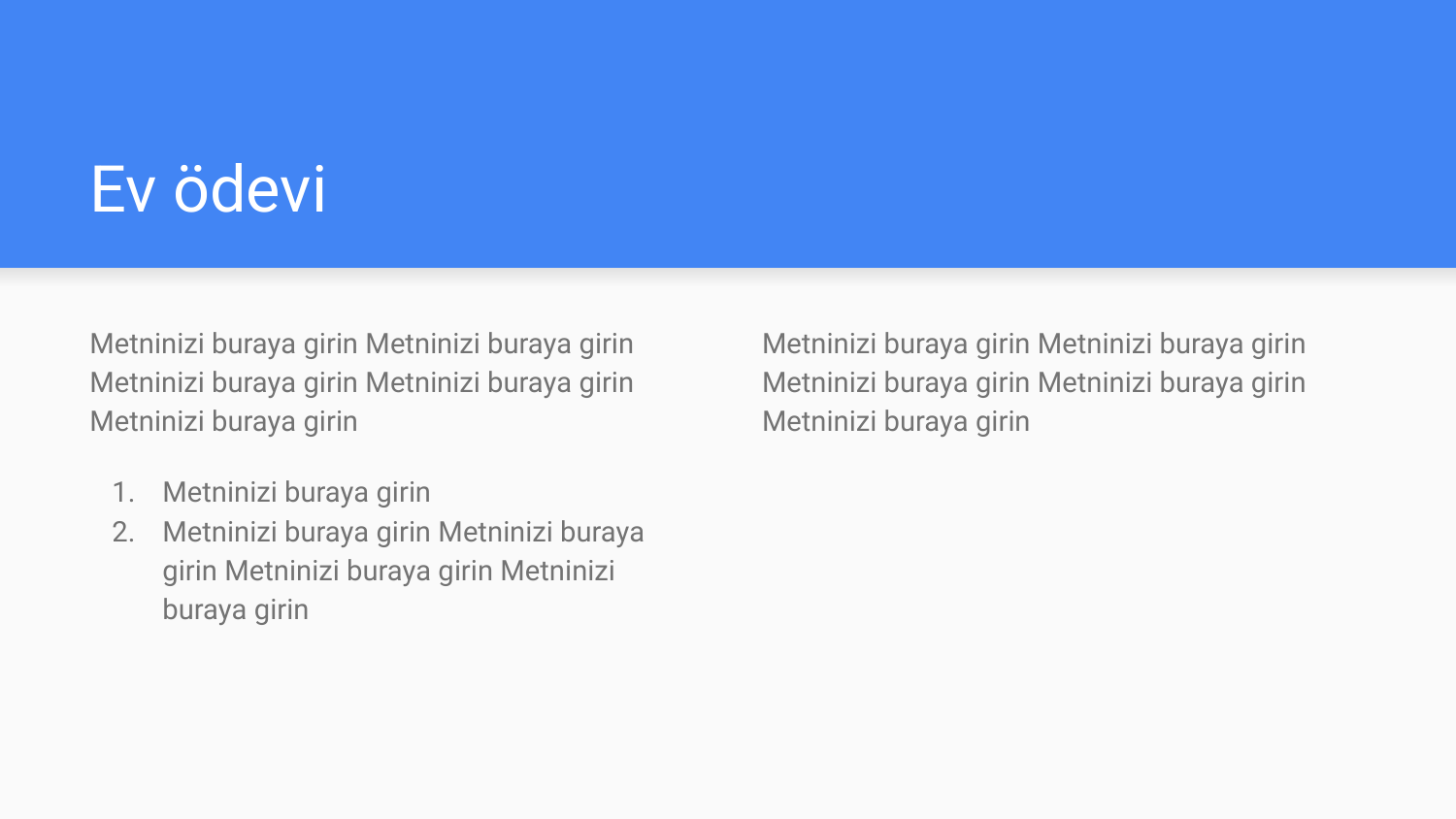

# Ev ödevi
Metninizi buraya girin Metninizi buraya girin Metninizi buraya girin Metninizi buraya girin Metninizi buraya girin
Metninizi buraya girin
Metninizi buraya girin Metninizi buraya girin Metninizi buraya girin Metninizi buraya girin

Metninizi buraya girin Metninizi buraya girin Metninizi buraya girin Metninizi buraya girin Metninizi buraya girin